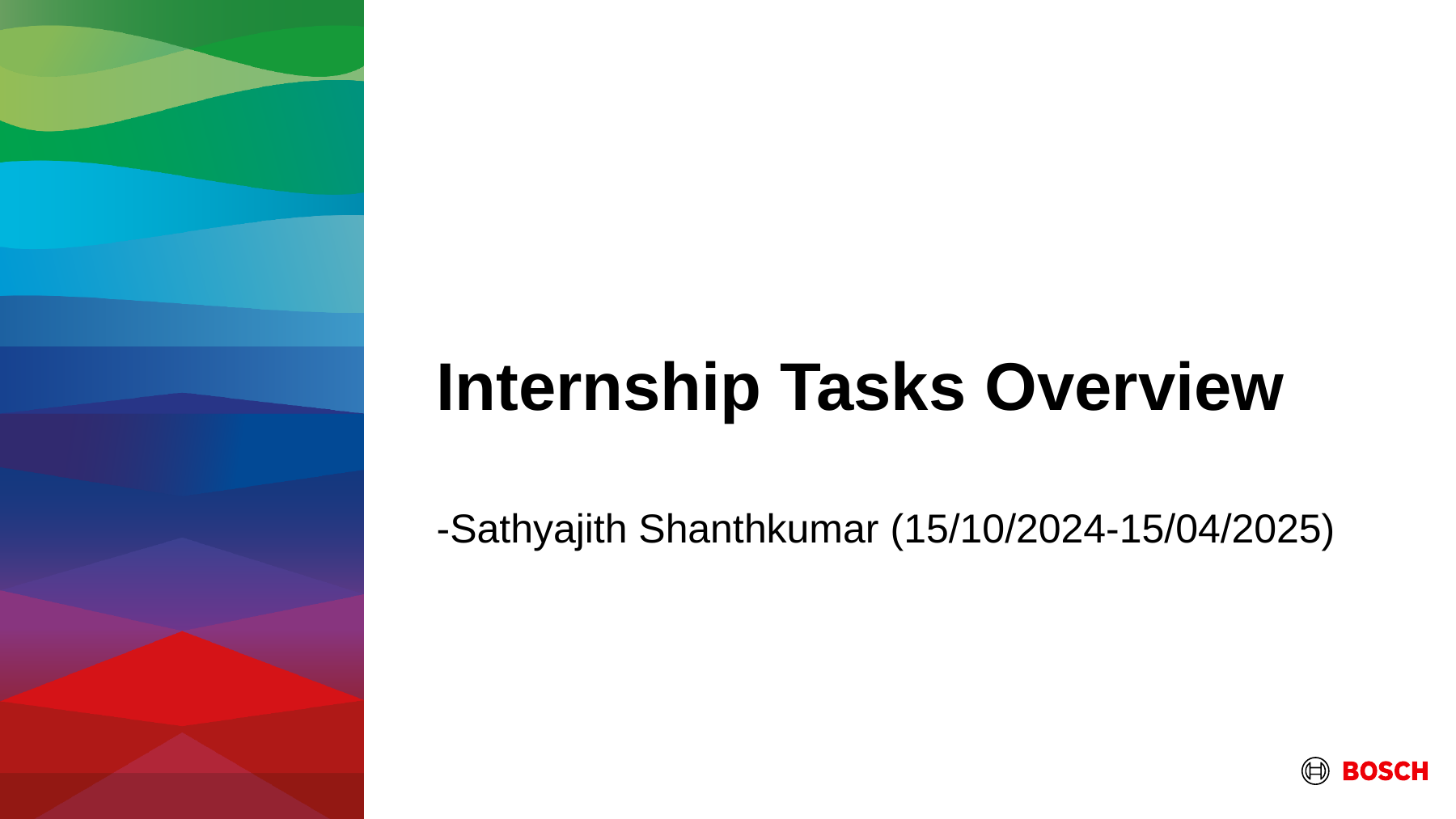

# Internship Tasks Overview
-Sathyajith Shanthkumar (15/10/2024-15/04/2025)